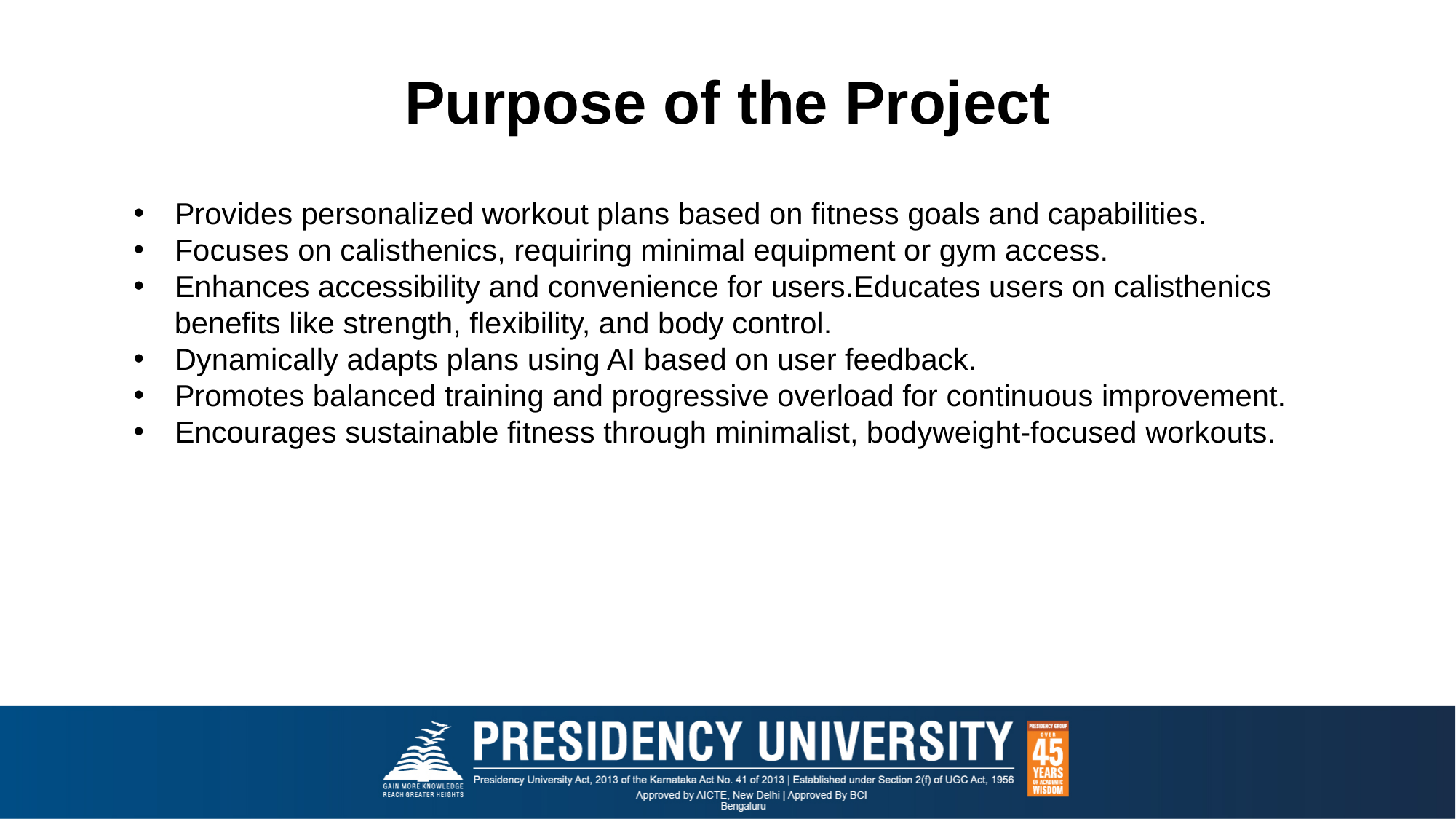

Purpose of the Project
Provides personalized workout plans based on fitness goals and capabilities.
Focuses on calisthenics, requiring minimal equipment or gym access.
Enhances accessibility and convenience for users.Educates users on calisthenics benefits like strength, flexibility, and body control.
Dynamically adapts plans using AI based on user feedback.
Promotes balanced training and progressive overload for continuous improvement.
Encourages sustainable fitness through minimalist, bodyweight-focused workouts.